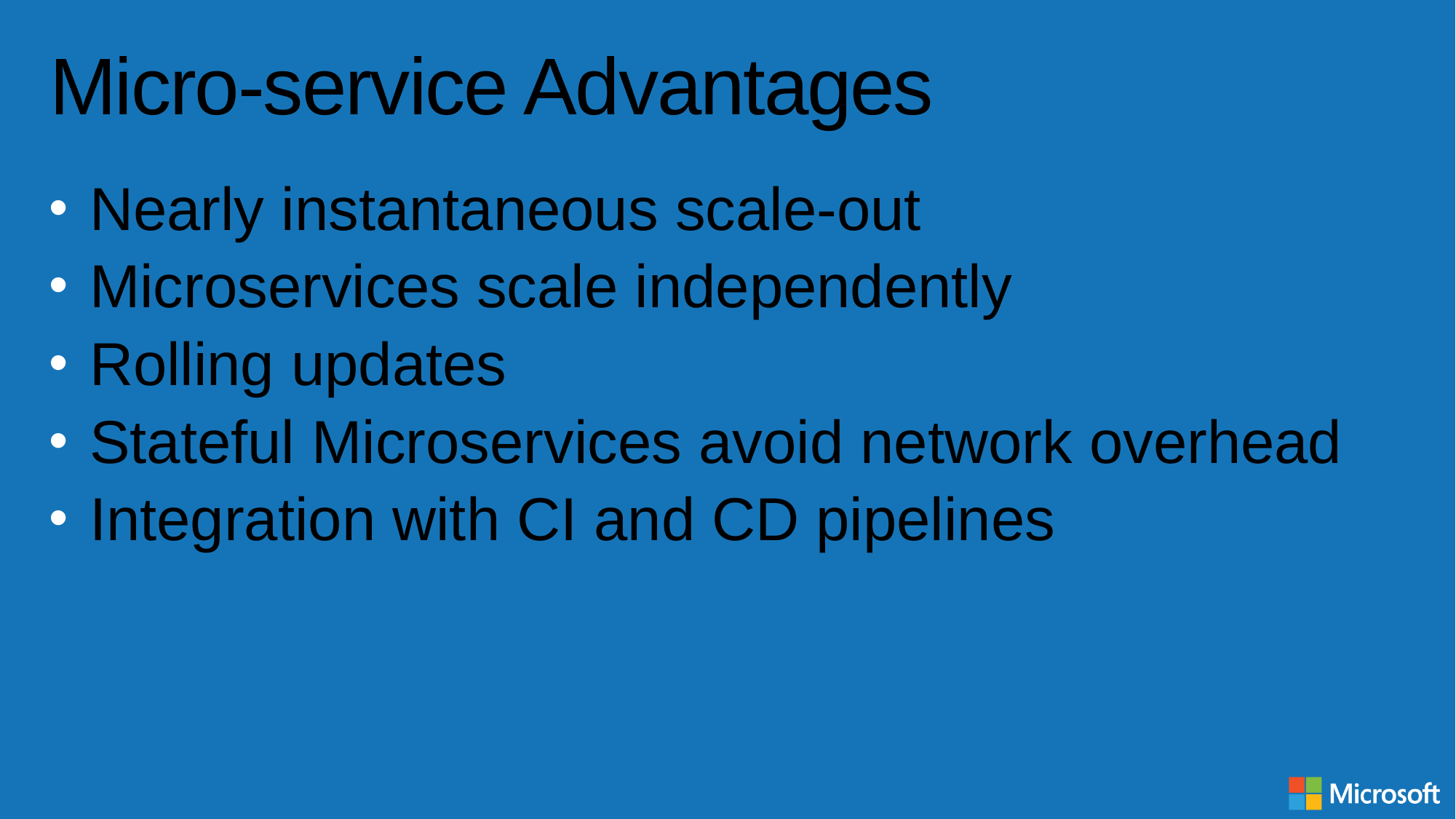

# Micro-service Advantages
Nearly instantaneous scale-out
Microservices scale independently
Rolling updates
Stateful Microservices avoid network overhead
Integration with CI and CD pipelines